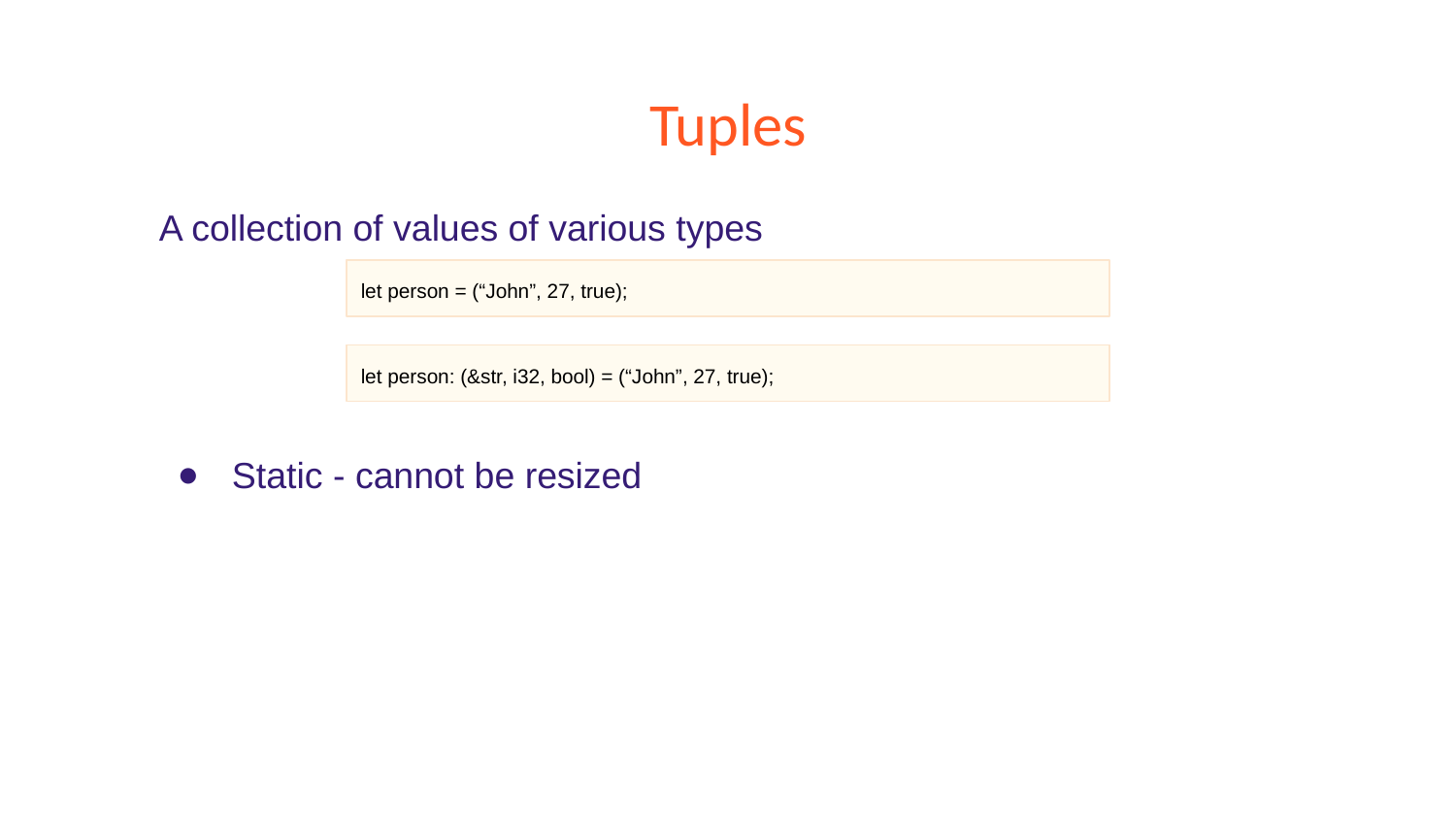

# Tuples
A collection of values of various types

Static - cannot be resized

let person = (“John”, 27, true);
let person: (&str, i32, bool) = (“John”, 27, true);